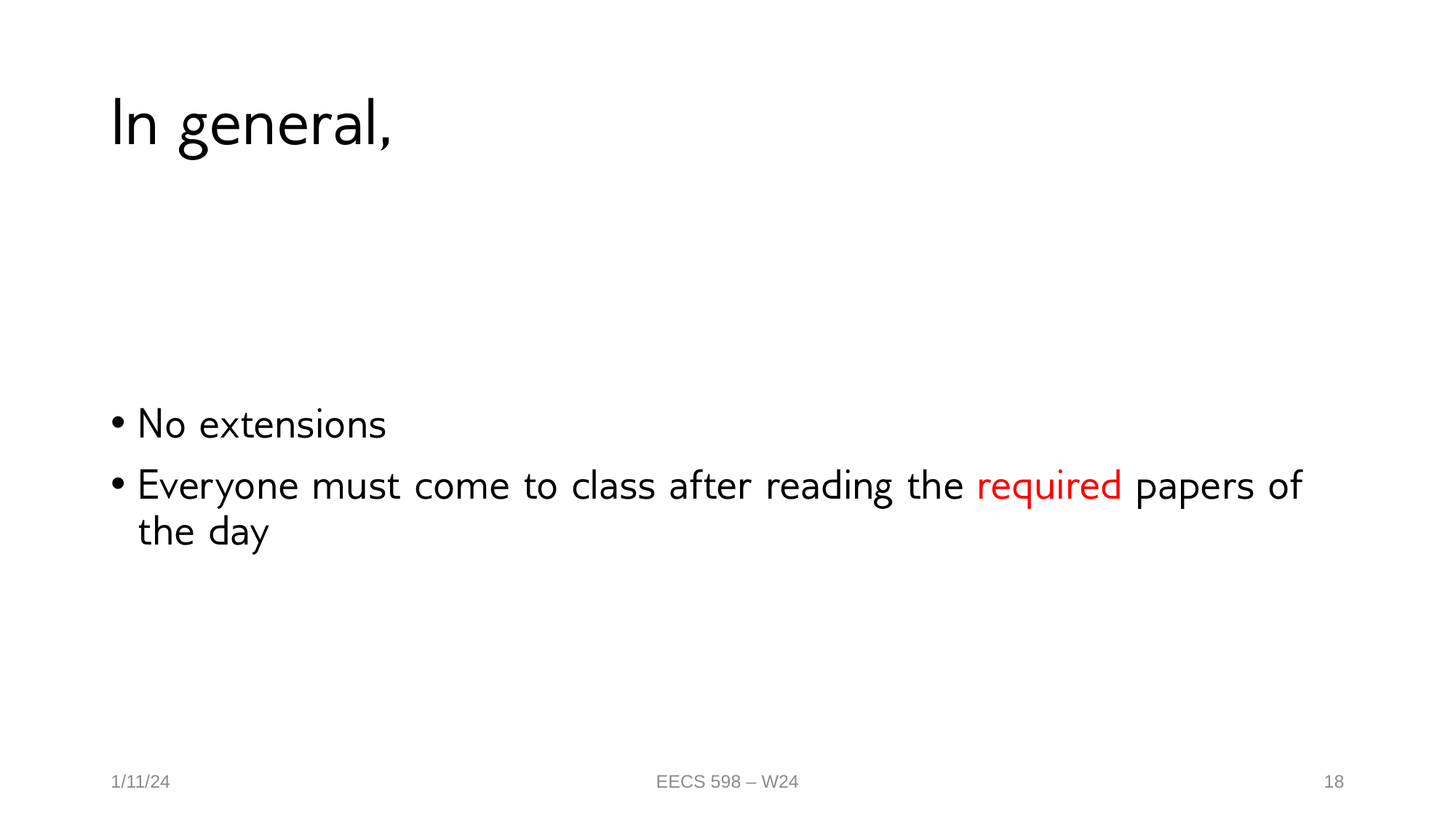

# In general,
No extensions
Everyone must come to class after reading the required papers of the day
1/11/24
EECS 598 – W24
18